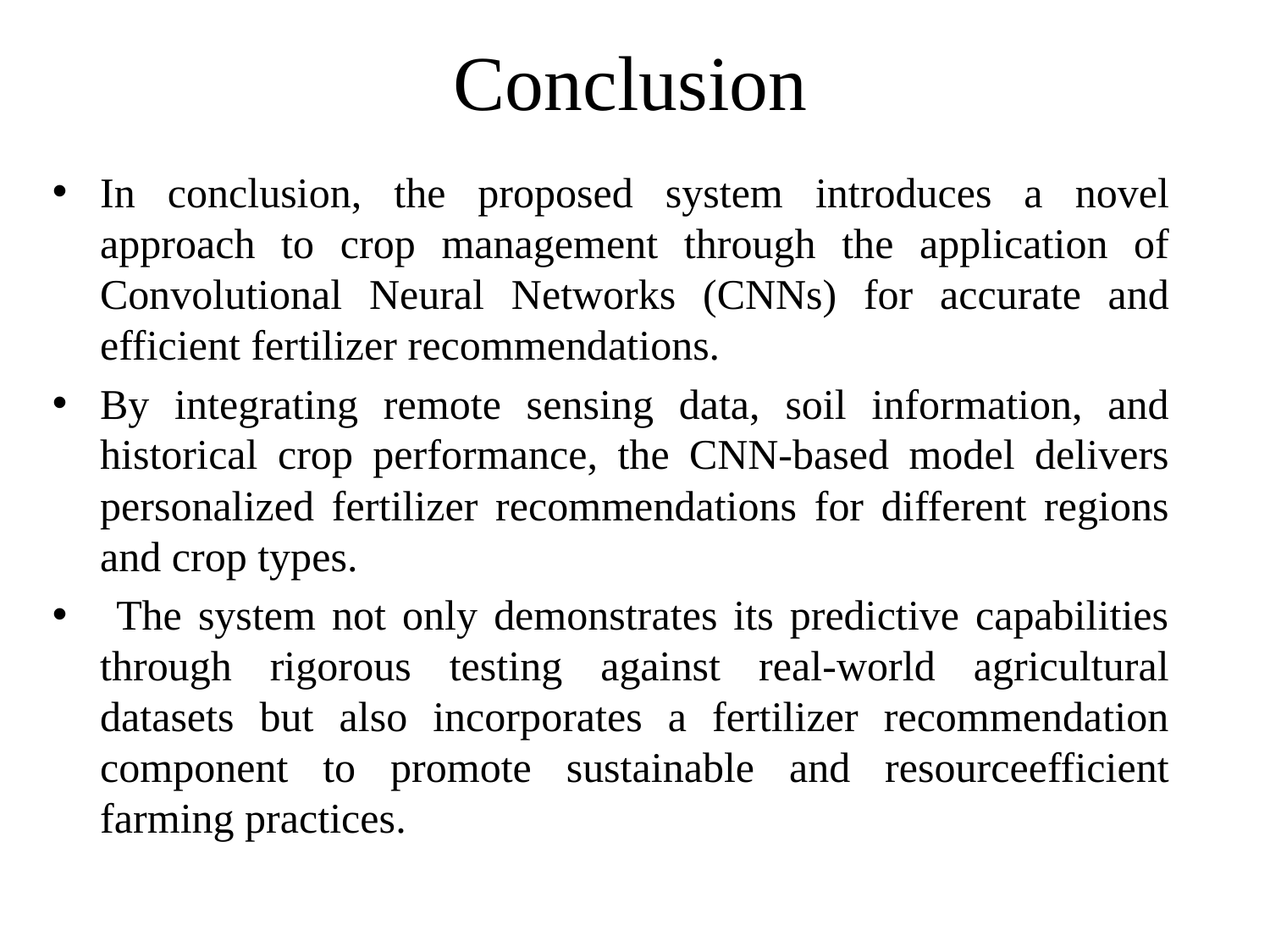

# Conclusion
In conclusion, the proposed system introduces a novel approach to crop management through the application of Convolutional Neural Networks (CNNs) for accurate and efficient fertilizer recommendations.
By integrating remote sensing data, soil information, and historical crop performance, the CNN-based model delivers personalized fertilizer recommendations for different regions and crop types.
 The system not only demonstrates its predictive capabilities through rigorous testing against real-world agricultural datasets but also incorporates a fertilizer recommendation component to promote sustainable and resourceefficient farming practices.